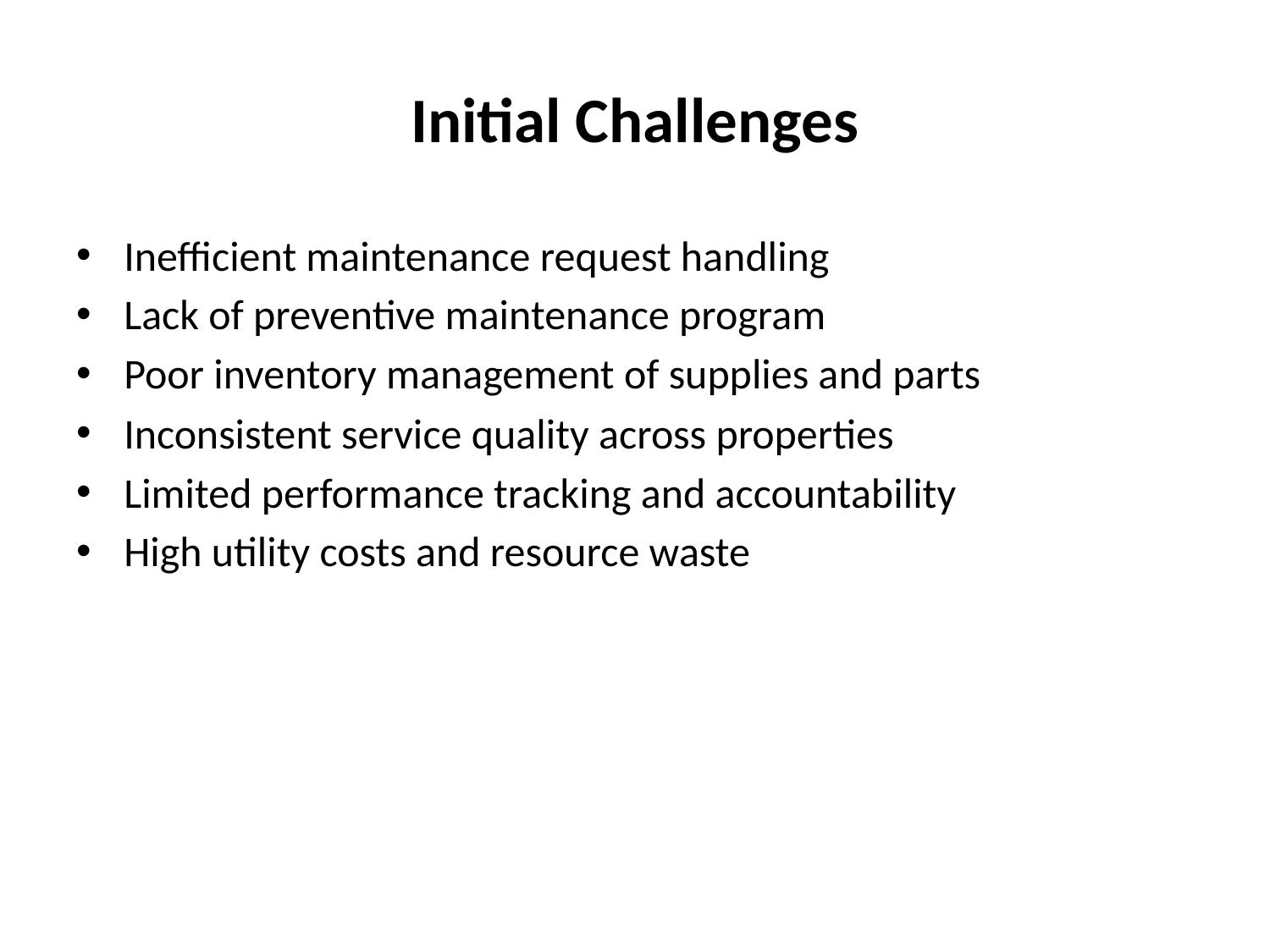

# Initial Challenges
Inefficient maintenance request handling
Lack of preventive maintenance program
Poor inventory management of supplies and parts
Inconsistent service quality across properties
Limited performance tracking and accountability
High utility costs and resource waste